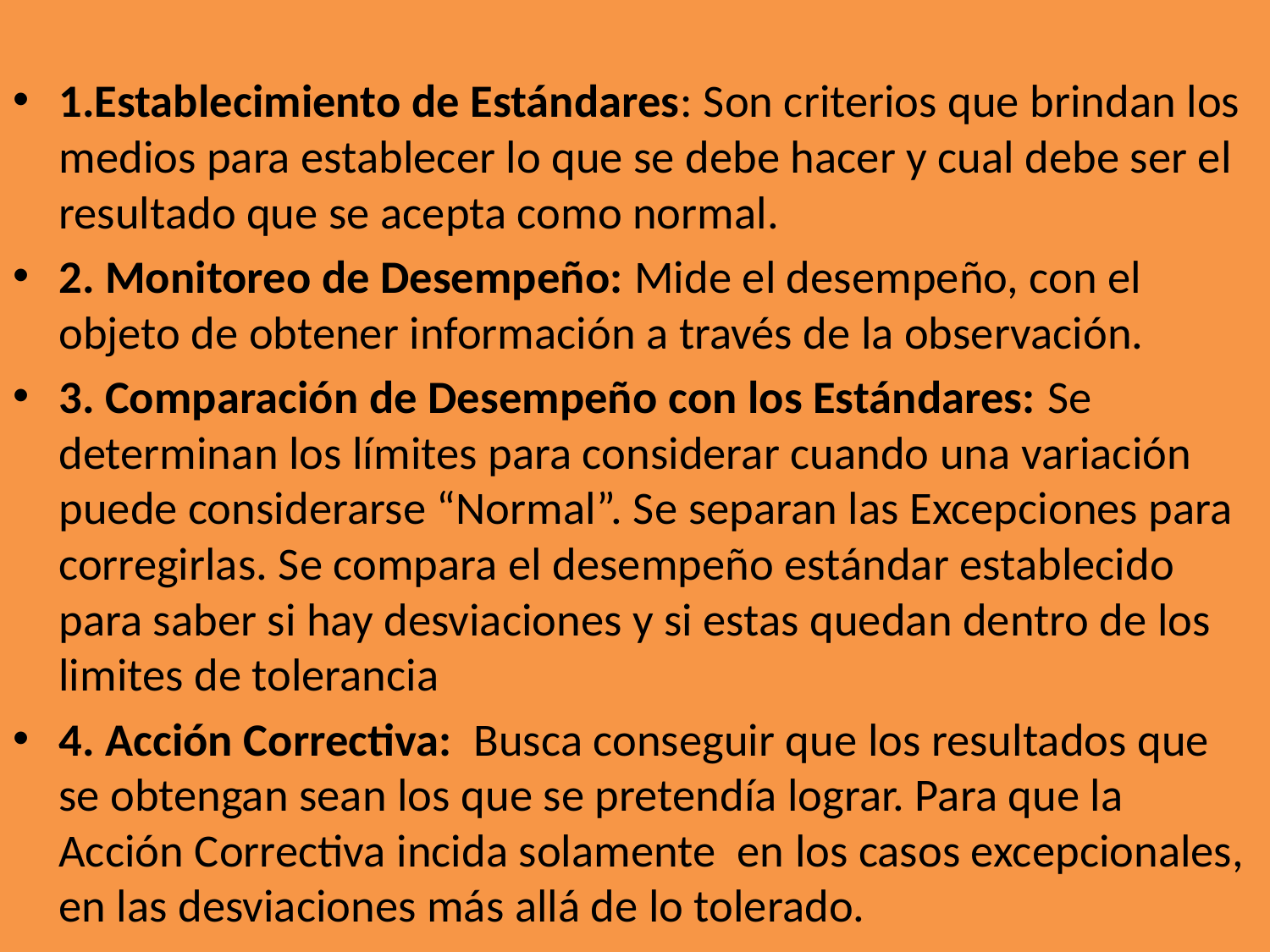

1.Establecimiento de Estándares: Son criterios que brindan los medios para establecer lo que se debe hacer y cual debe ser el resultado que se acepta como normal.
2. Monitoreo de Desempeño: Mide el desempeño, con el objeto de obtener información a través de la observación.
3. Comparación de Desempeño con los Estándares: Se determinan los límites para considerar cuando una variación puede considerarse “Normal”. Se separan las Excepciones para corregirlas. Se compara el desempeño estándar establecido para saber si hay desviaciones y si estas quedan dentro de los limites de tolerancia
4. Acción Correctiva:  Busca conseguir que los resultados que se obtengan sean los que se pretendía lograr. Para que la Acción Correctiva incida solamente  en los casos excepcionales, en las desviaciones más allá de lo tolerado.